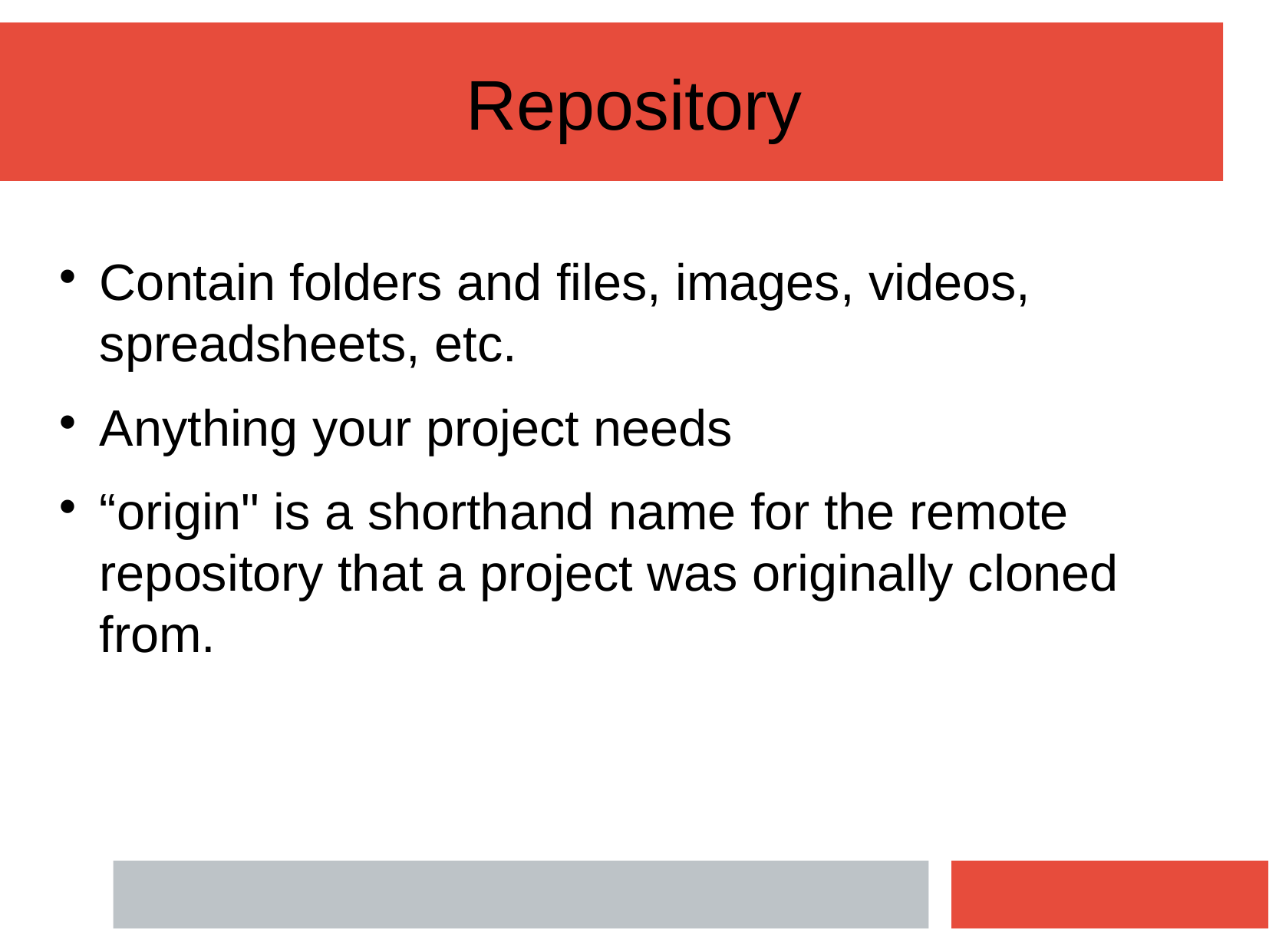

Repository
Contain folders and files, images, videos, spreadsheets, etc.
Anything your project needs
“origin" is a shorthand name for the remote repository that a project was originally cloned from.